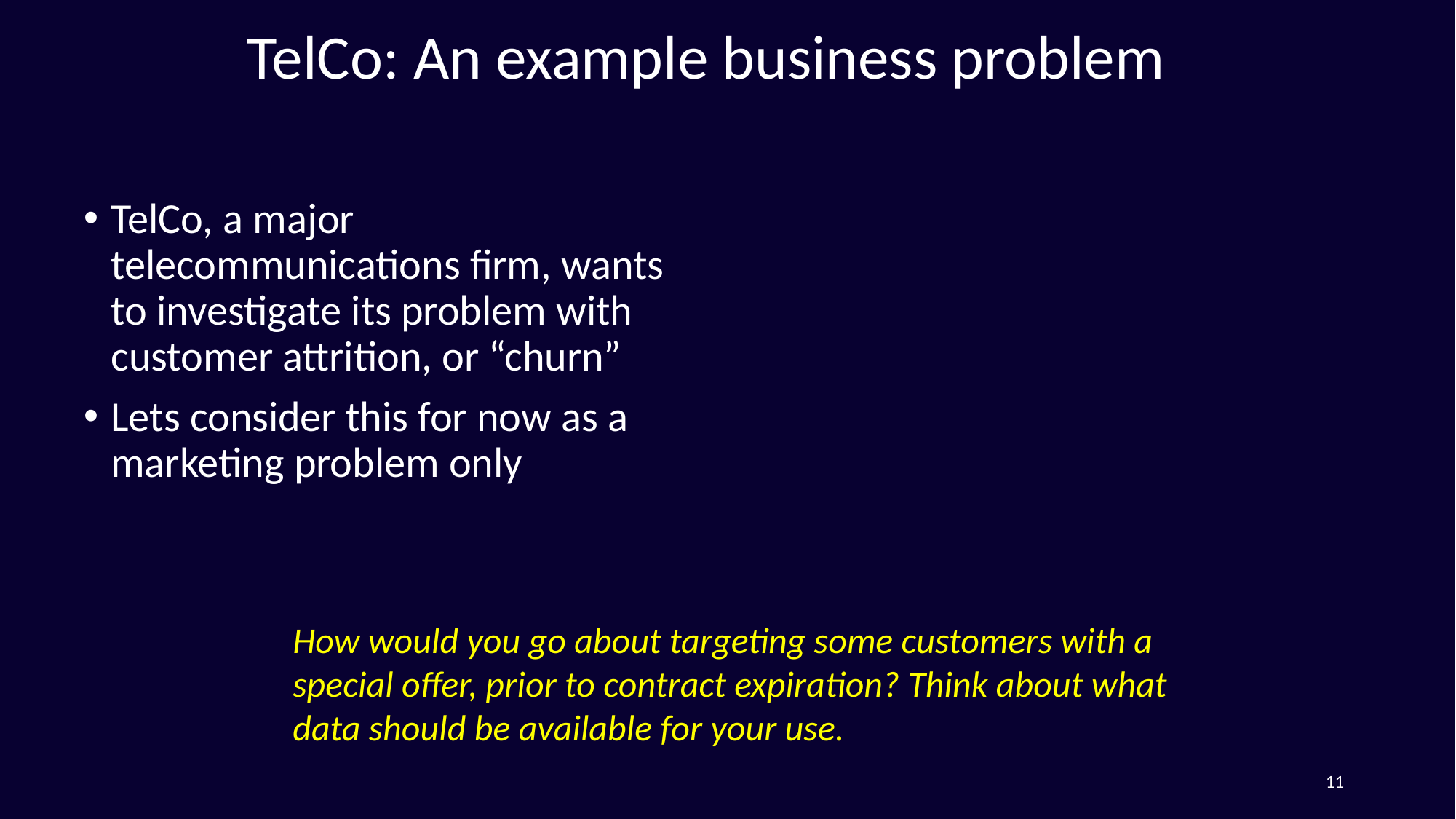

# TelCo: An example business problem
TelCo, a major telecommunications firm, wants to investigate its problem with customer attrition, or “churn”
Lets consider this for now as a marketing problem only

How would you go about targeting some customers with a special offer, prior to contract expiration? Think about what data should be available for your use.
11